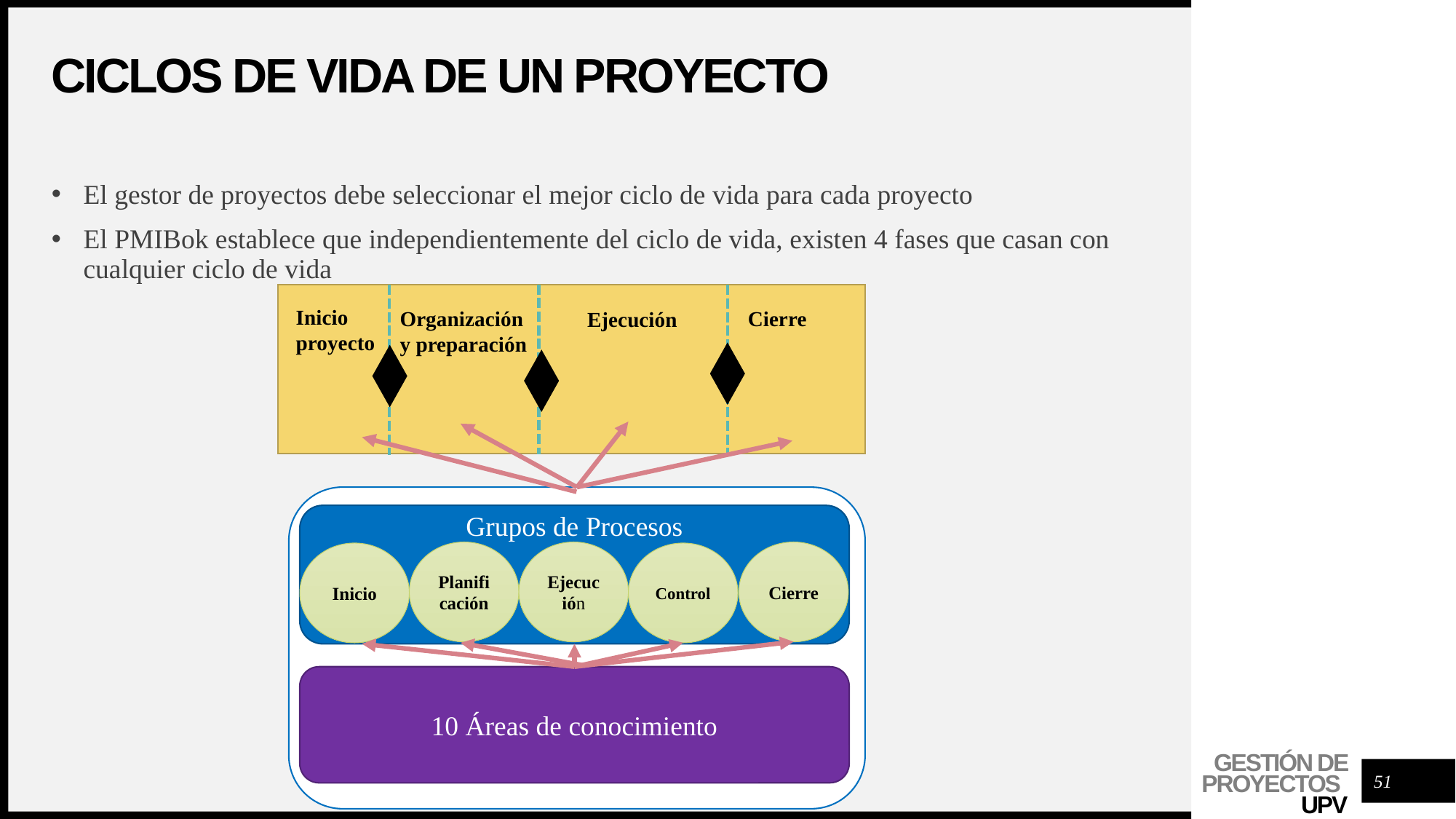

# Ciclos de vida de un proyecto

El gestor de proyectos debe seleccionar el mejor ciclo de vida para cada proyecto
El PMIBok establece que independientemente del ciclo de vida, existen 4 fases que casan con cualquier ciclo de vida

Inicio
proyecto
Organización y preparación
Cierre
Ejecución

Grupos de Procesos
Planificación
Ejecución
Cierre
Control
Inicio
10 Áreas de conocimiento
51